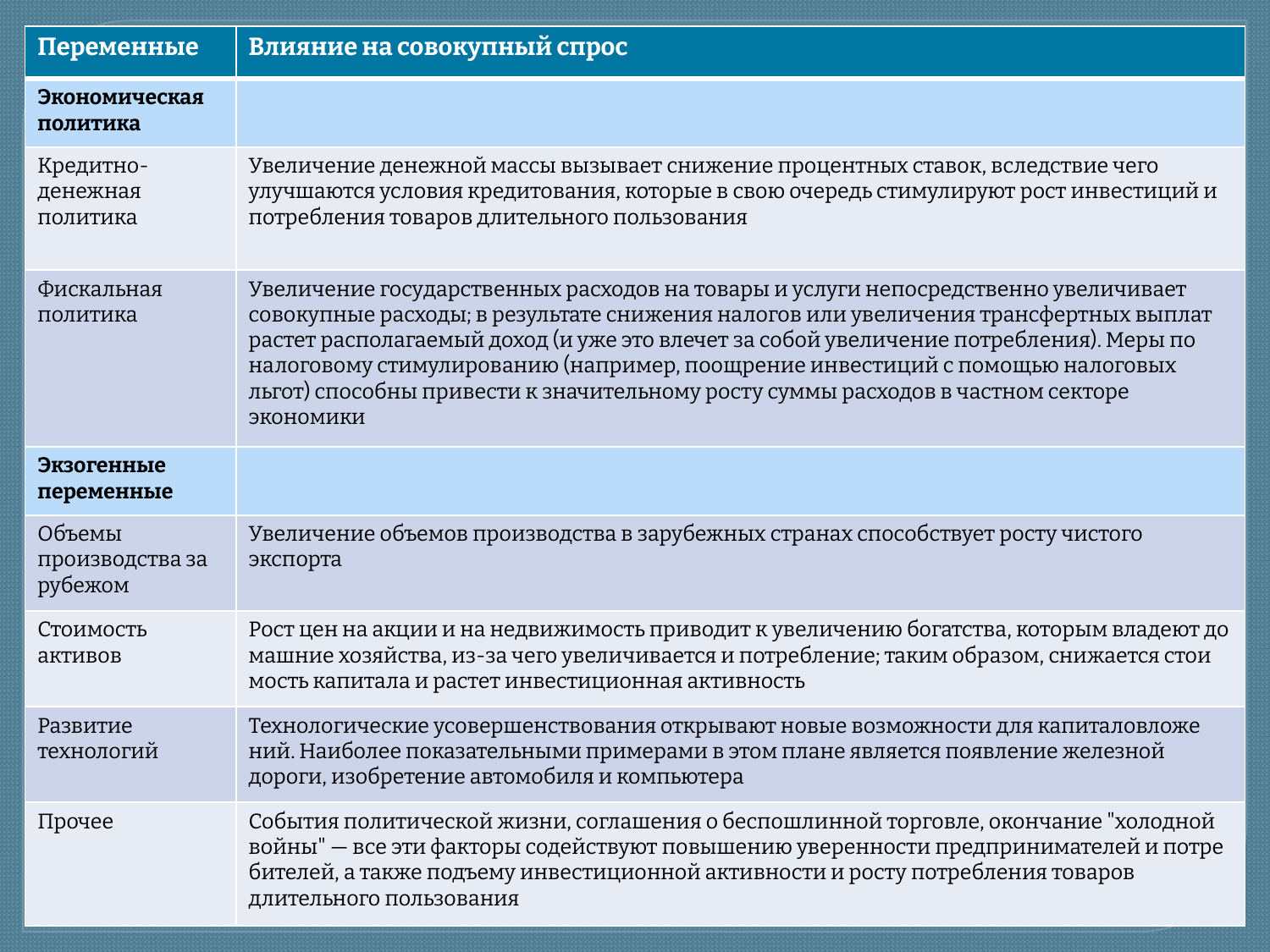

| Переменные | Влияние на совокупный спрос |
| --- | --- |
| Экономическая политика |  |
| Кредитно-денежная политика | Увеличение денежной массы вызывает снижение процентных ставок, вследствие чего улучша­ются условия кредитования, которые в свою очередь стимулируют рост инвестиций и потреб­ления товаров длительного пользования |
| Фискальная политика | Увеличение государственных расходов на товары и услуги непосредственно увеличивает сово­купные расходы; в результате снижения налогов или увеличения трансфертных выплат растет располагаемый доход (и уже это влечет за собой увеличение потребления). Меры по налогово­му стимулированию (например, поощрение инвестиций с помощью налоговых льгот) способ­ны привести к значительному росту суммы расходов в частном секторе экономики |
| Экзогенные переменные |  |
| Объемы производства за рубежом | Увеличение объемов производства в зарубежных странах способствует росту чистого экспорта |
| Стоимость активов | Рост цен на акции и на недвижимость приводит к увеличению богатства, которым владеют до­машние хозяйства, из-за чего увеличивается и потребление; таким образом, снижается стои­мость капитала и растет инвестиционная активность |
| Развитие технологий | Технологические усовершенствования открывают новые возможности для капиталовложе­ний. Наиболее показательными примерами в этом плане является появление железной дороги, изобретение автомобиля и компьютера |
| Прочее | События политической жизни, соглашения о беспошлинной торговле, окончание "холодной войны" — все эти факторы содействуют повышению уверенности предпринимателей и потре­бителей, а также подъему инвестиционной активности и росту потребления товаров длительного пользования |